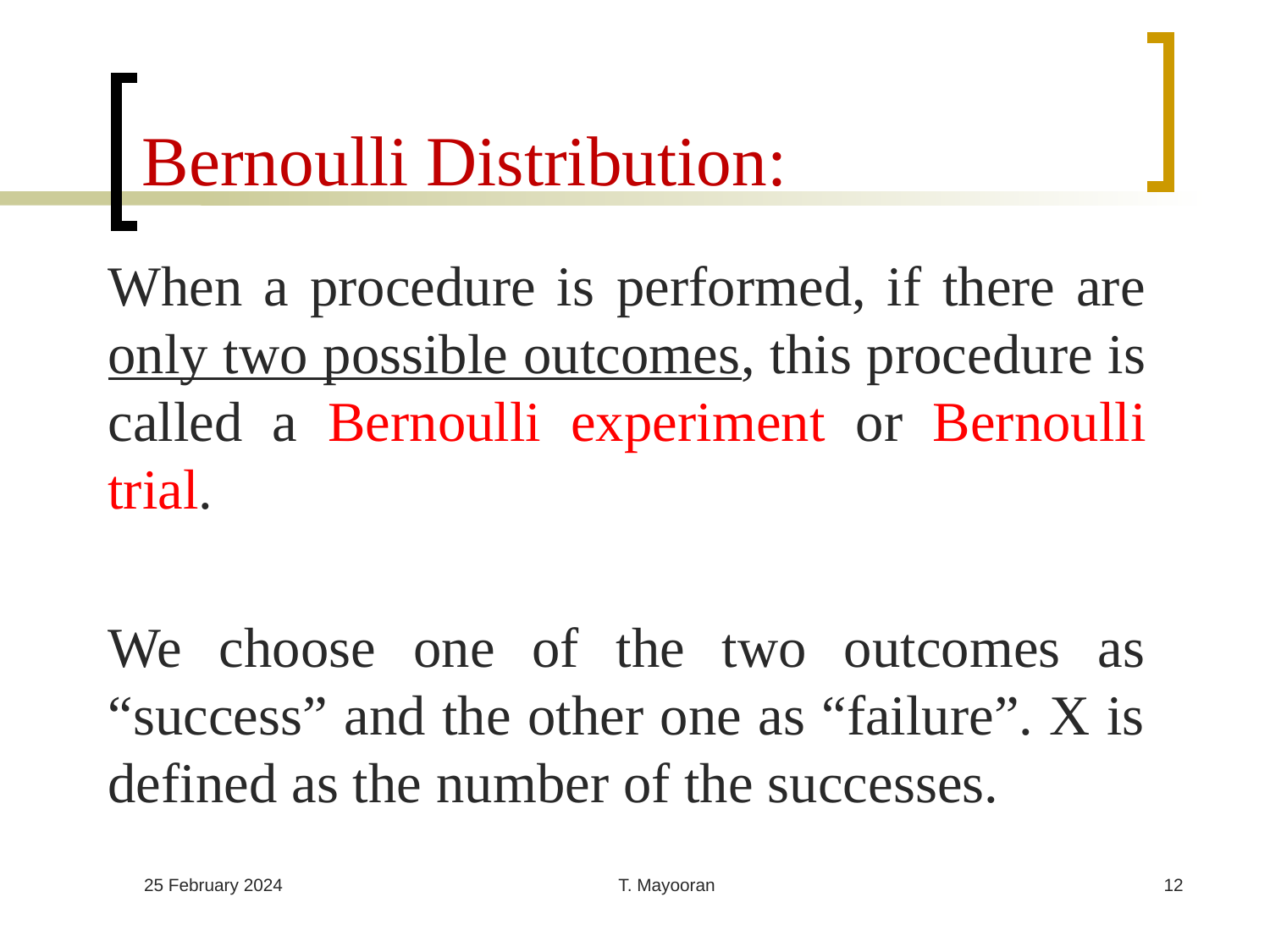

# Bernoulli Distribution:
When a procedure is performed, if there are only two possible outcomes, this procedure is called a Bernoulli experiment or Bernoulli trial.

We choose one of the two outcomes as “success” and the other one as “failure”. X is defined as the number of the successes.
25 February 2024
T. Mayooran
12